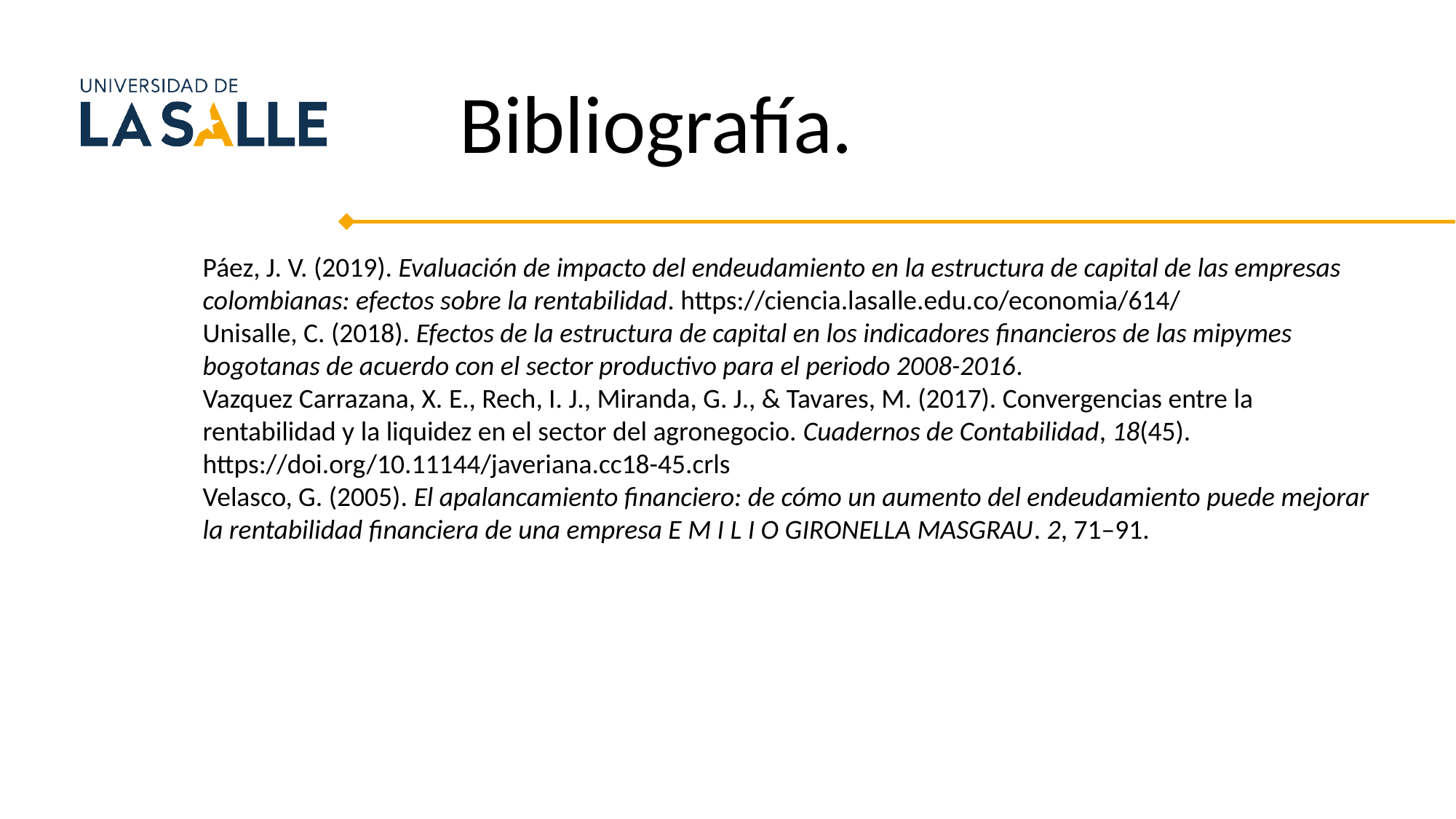

Bibliografía.

Páez, J. V. (2019). Evaluación de impacto del endeudamiento en la estructura de capital de las empresas colombianas: efectos sobre la rentabilidad. https://ciencia.lasalle.edu.co/economia/614/
Unisalle, C. (2018). Efectos de la estructura de capital en los indicadores financieros de las mipymes bogotanas de acuerdo con el sector productivo para el periodo 2008-2016.
Vazquez Carrazana, X. E., Rech, I. J., Miranda, G. J., & Tavares, M. (2017). Convergencias entre la rentabilidad y la liquidez en el sector del agronegocio. Cuadernos de Contabilidad, 18(45). https://doi.org/10.11144/javeriana.cc18-45.crls
Velasco, G. (2005). El apalancamiento financiero: de cómo un aumento del endeudamiento puede mejorar la rentabilidad financiera de una empresa E M I L I O GIRONELLA MASGRAU. 2, 71–91.